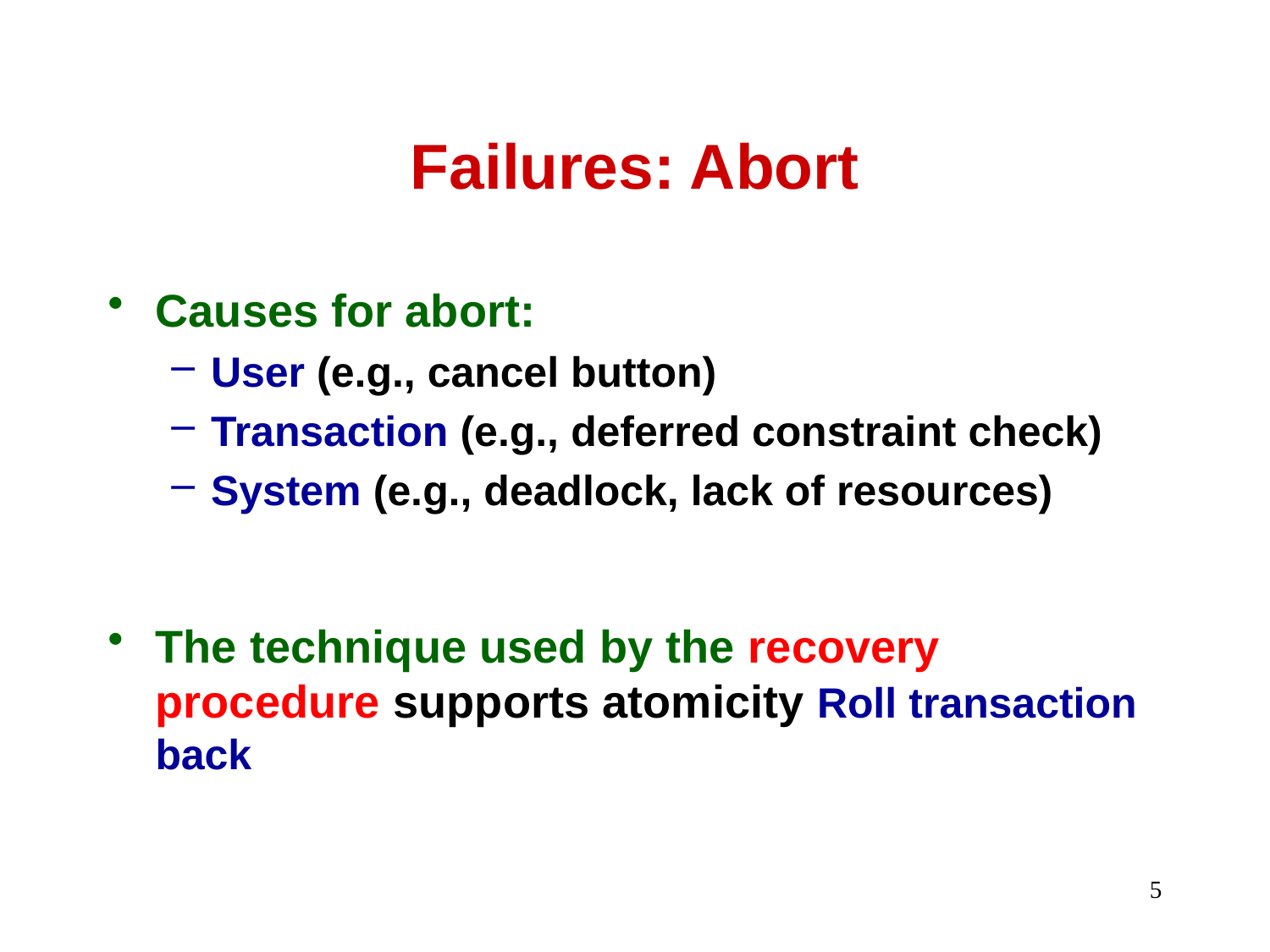

# Failures: Abort
Causes for abort:
User (e.g., cancel button)
Transaction (e.g., deferred constraint check)
System (e.g., deadlock, lack of resources)

The technique used by the recovery procedure supports atomicity Roll transaction back

5